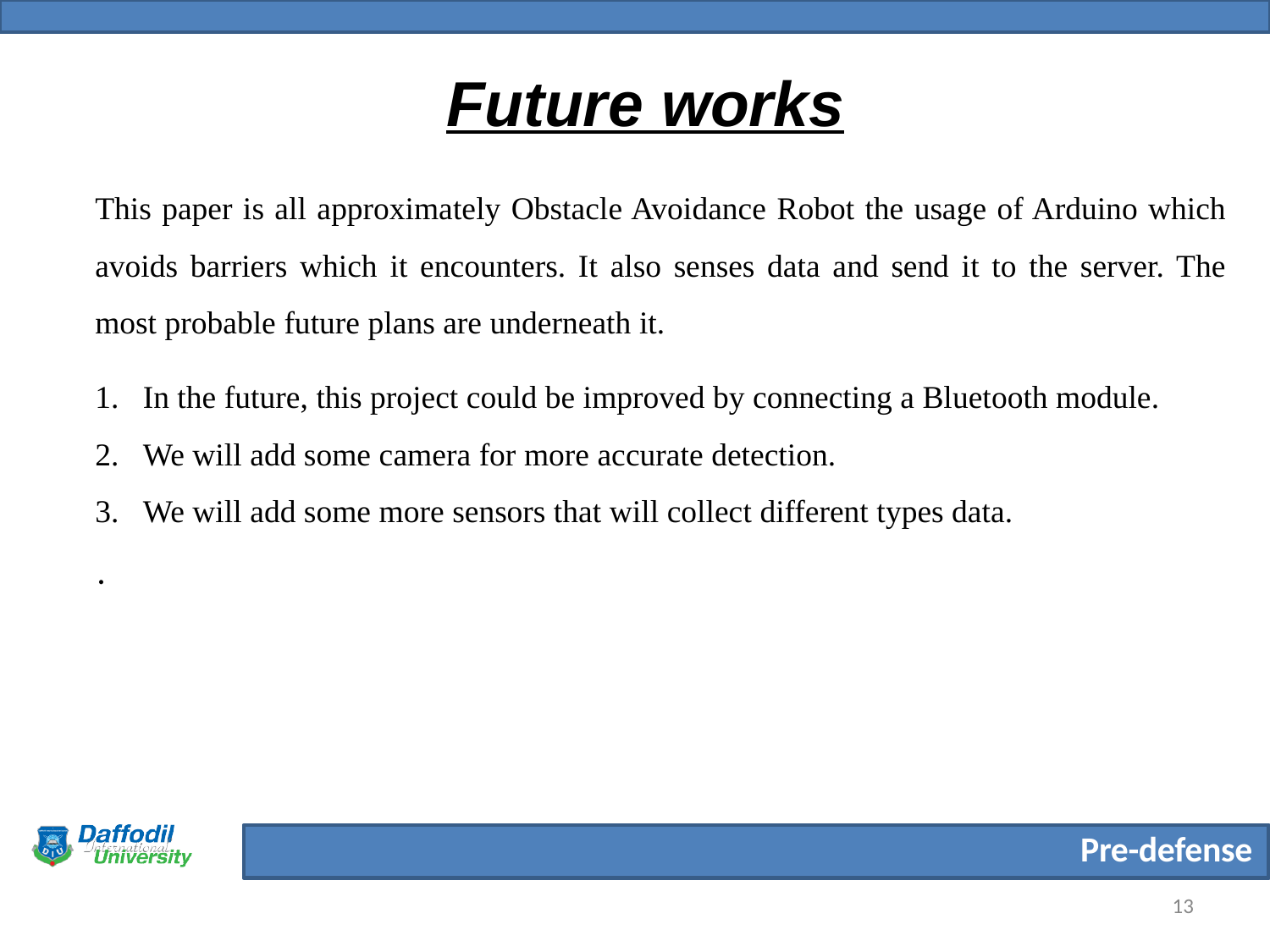

# Future works
This paper is all approximately Obstacle Avoidance Robot the usage of Arduino which avoids barriers which it encounters. It also senses data and send it to the server. The most probable future plans are underneath it.
In the future, this project could be improved by connecting a Bluetooth module.
We will add some camera for more accurate detection.
We will add some more sensors that will collect different types data.
.
Pre-defense
13